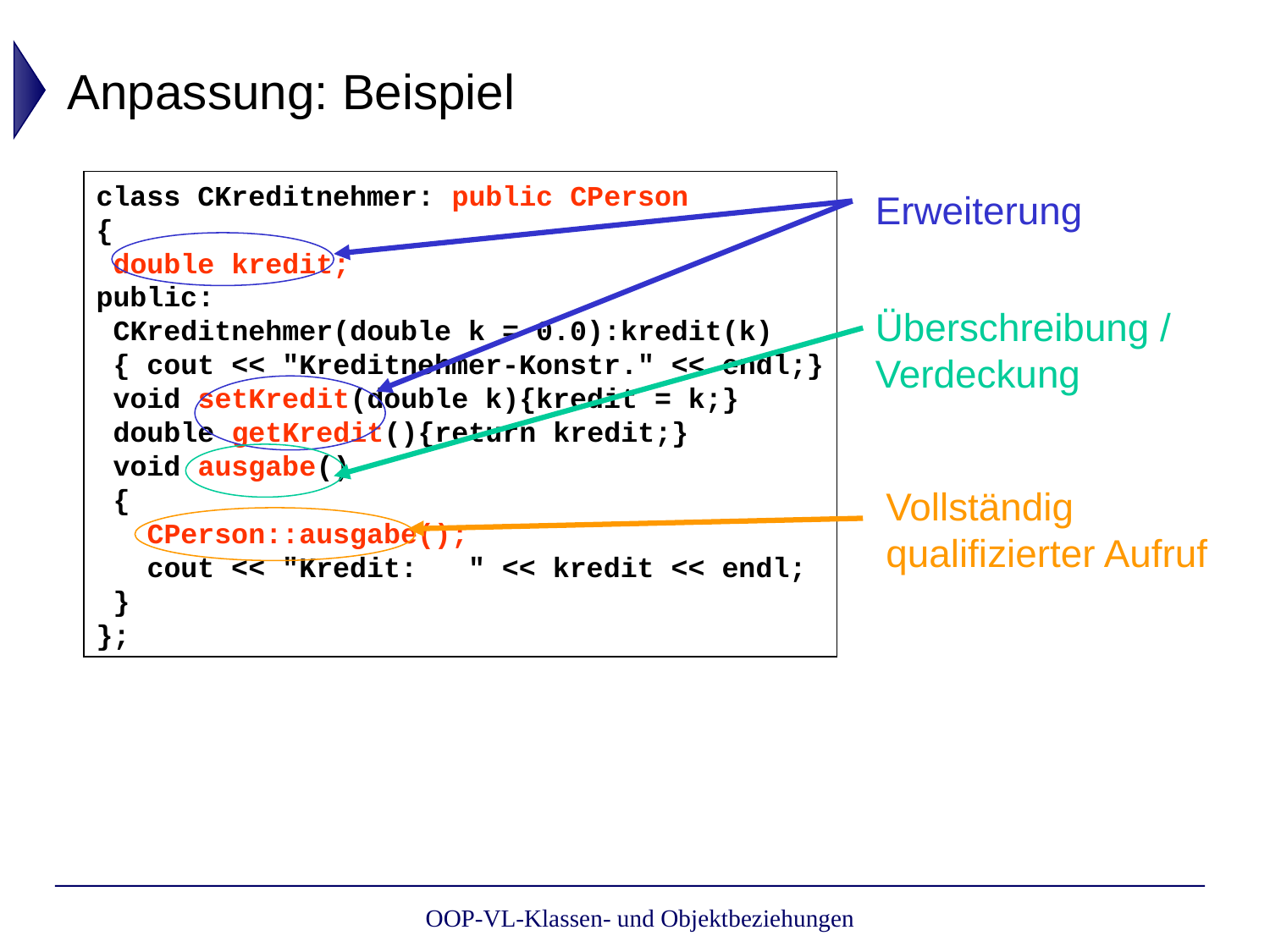

# Anpassung: Beispiel
class CKreditnehmer: public CPerson
{
 double kredit;
public:
 CKreditnehmer(double k = 0.0):kredit(k)
 { cout << "Kreditnehmer-Konstr." << endl;}
 void setKredit(double k){kredit = k;}
 double getKredit(){return kredit;}
 void ausgabe()
 {
   CPerson::ausgabe();
   cout << "Kredit:   " << kredit << endl;
 }
};
Erweiterung

Überschreibung / Verdeckung

Vollständig qualifizierter Aufruf

OOP-VL-Klassen- und Objektbeziehungen